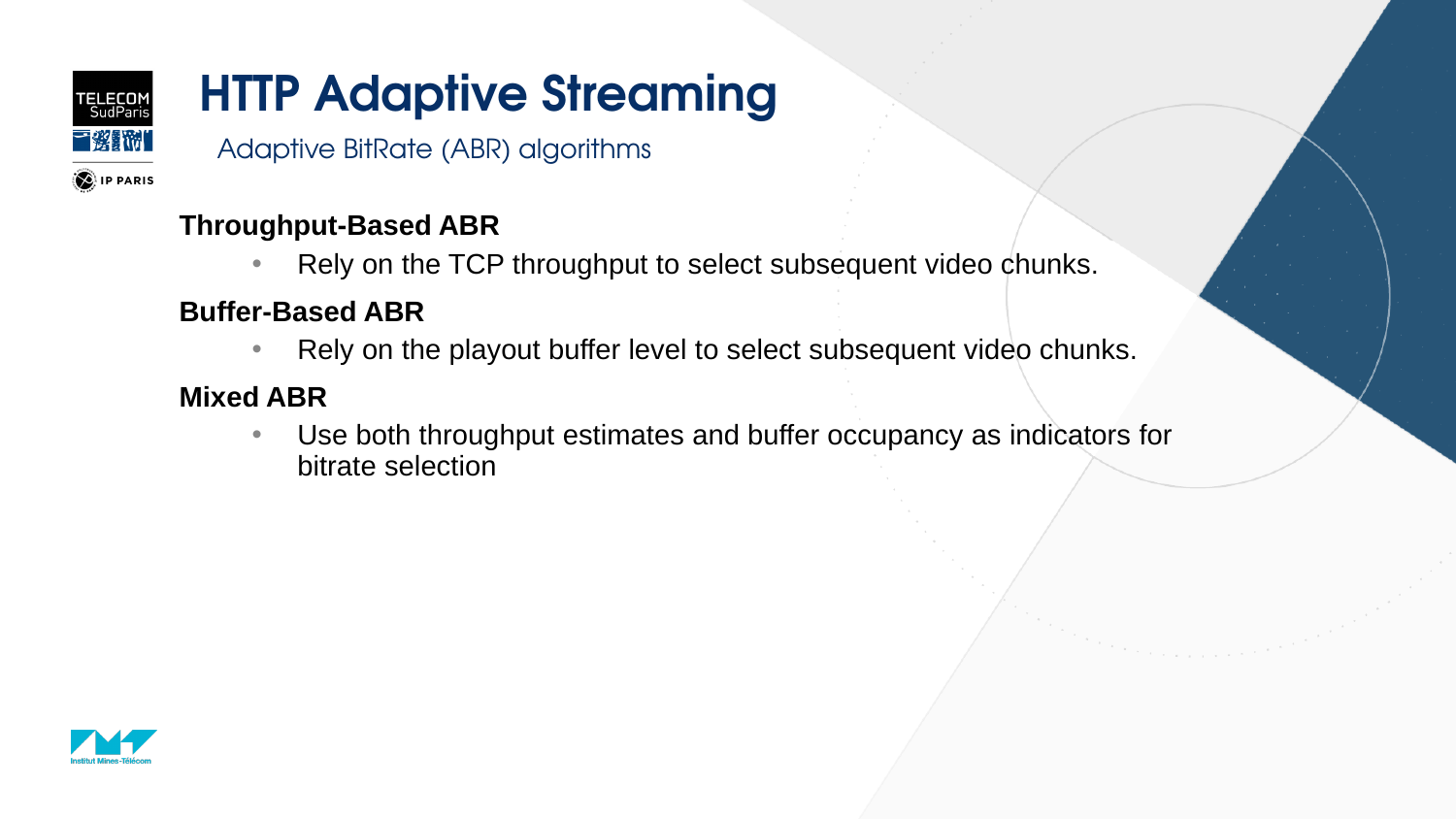

# HTTP Adaptive Streaming
Adaptive BitRate (ABR) algorithms
Throughput-Based ABR
Rely on the TCP throughput to select subsequent video chunks.
Buffer-Based ABR
Rely on the playout buffer level to select subsequent video chunks.
Mixed ABR
Use both throughput estimates and buffer occupancy as indicators for bitrate selection